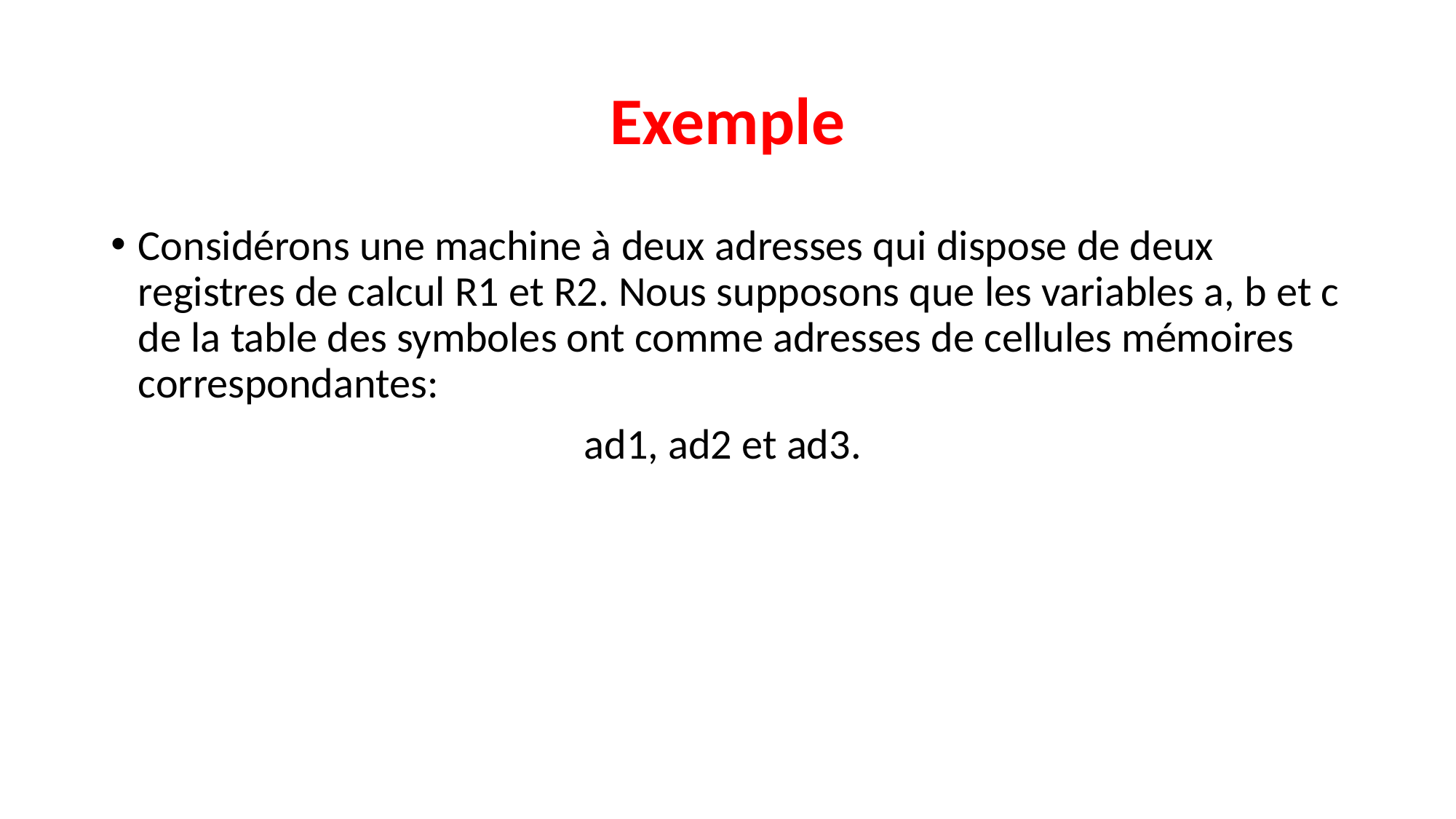

# Exemple
Considérons une machine à deux adresses qui dispose de deux registres de calcul R1 et R2. Nous supposons que les variables a, b et c de la table des symboles ont comme adresses de cellules mémoires correspondantes:
ad1, ad2 et ad3.